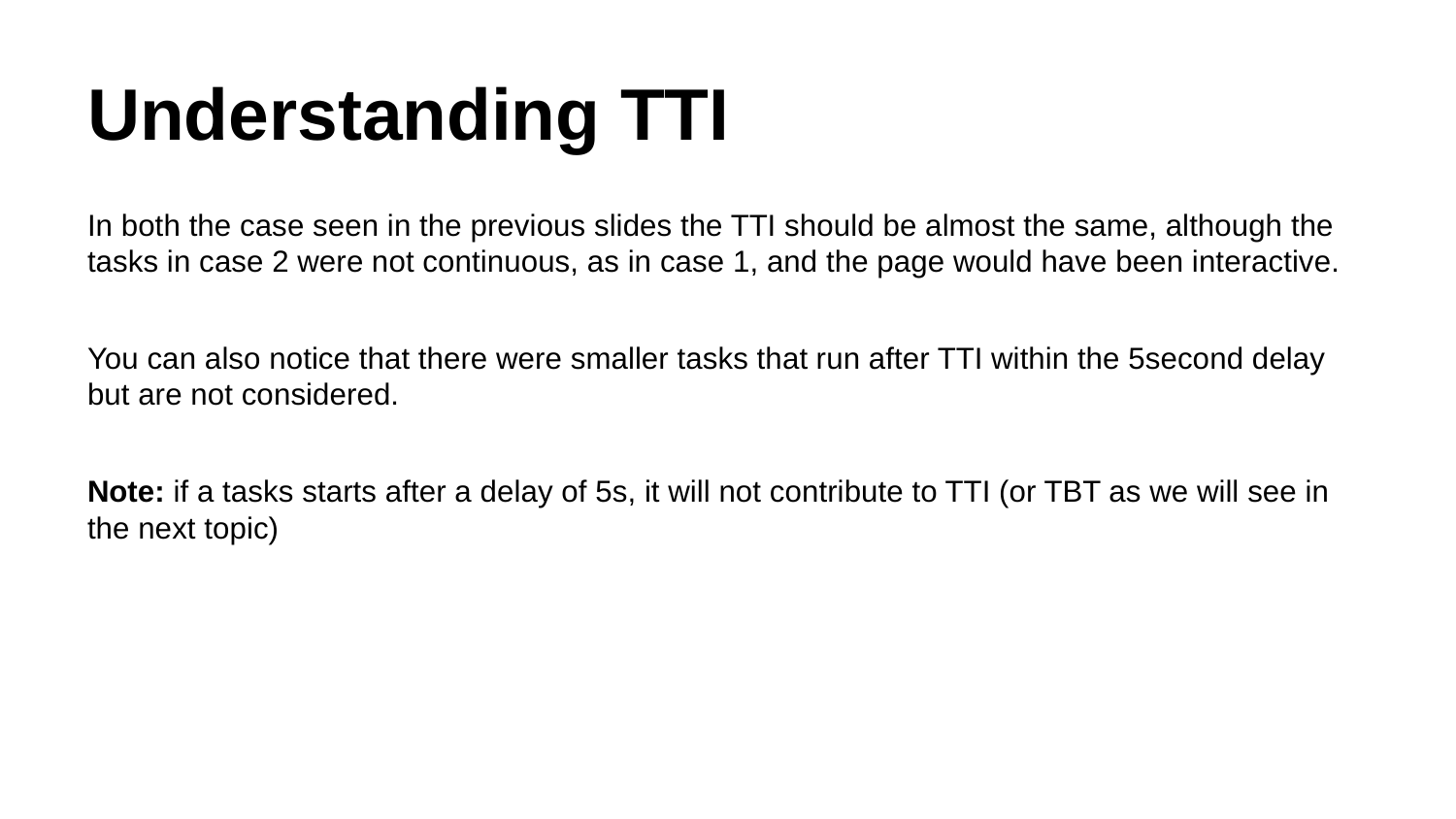

# Understanding TTI
In both the case seen in the previous slides the TTI should be almost the same, although the tasks in case 2 were not continuous, as in case 1, and the page would have been interactive.

You can also notice that there were smaller tasks that run after TTI within the 5second delay but are not considered.

Note: if a tasks starts after a delay of 5s, it will not contribute to TTI (or TBT as we will see in the next topic)